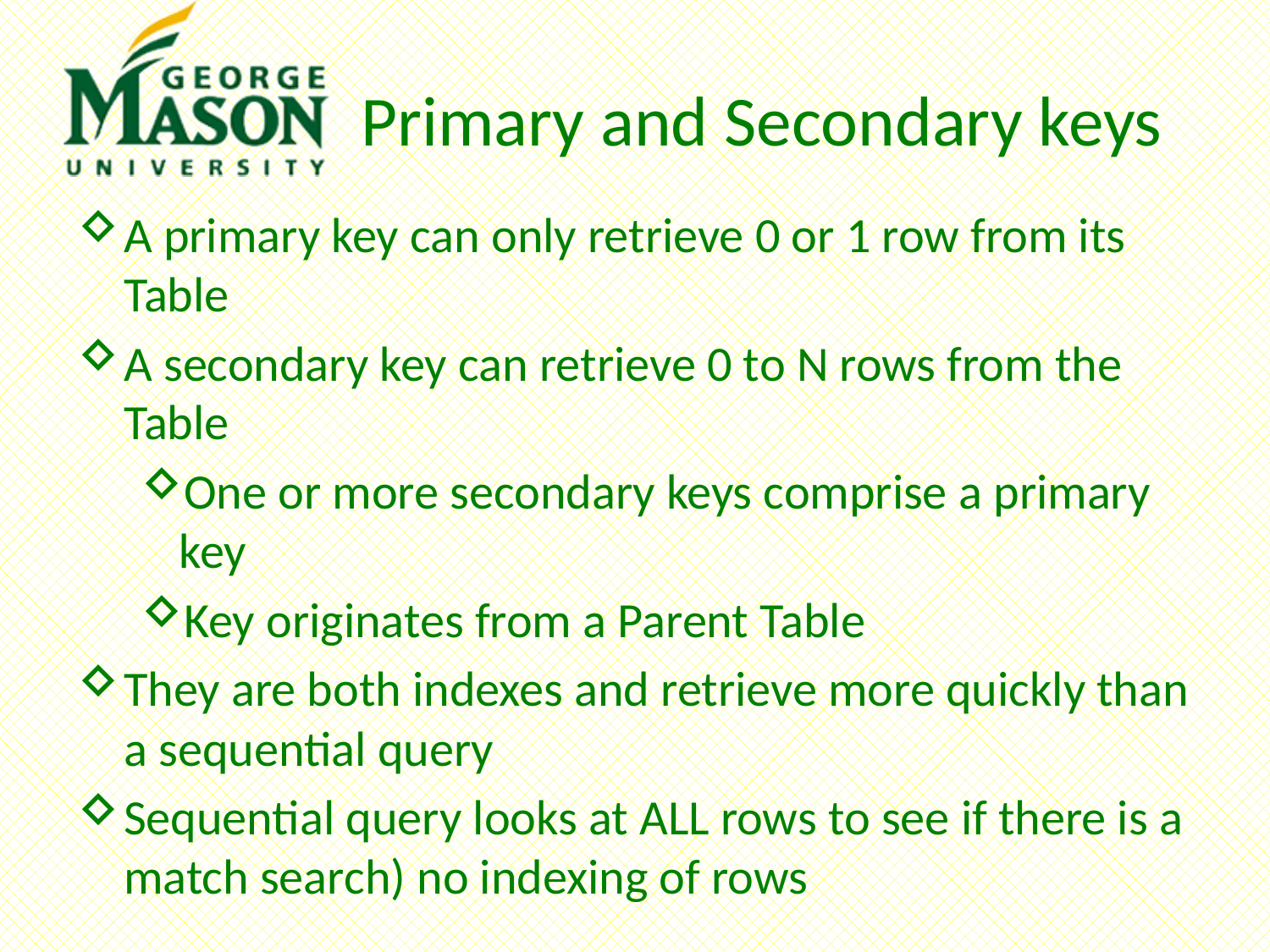

# Primary and Secondary keys
A primary key can only retrieve 0 or 1 row from its Table
A secondary key can retrieve 0 to N rows from the Table
One or more secondary keys comprise a primary key
Key originates from a Parent Table
They are both indexes and retrieve more quickly than a sequential query
Sequential query looks at ALL rows to see if there is a match search) no indexing of rows